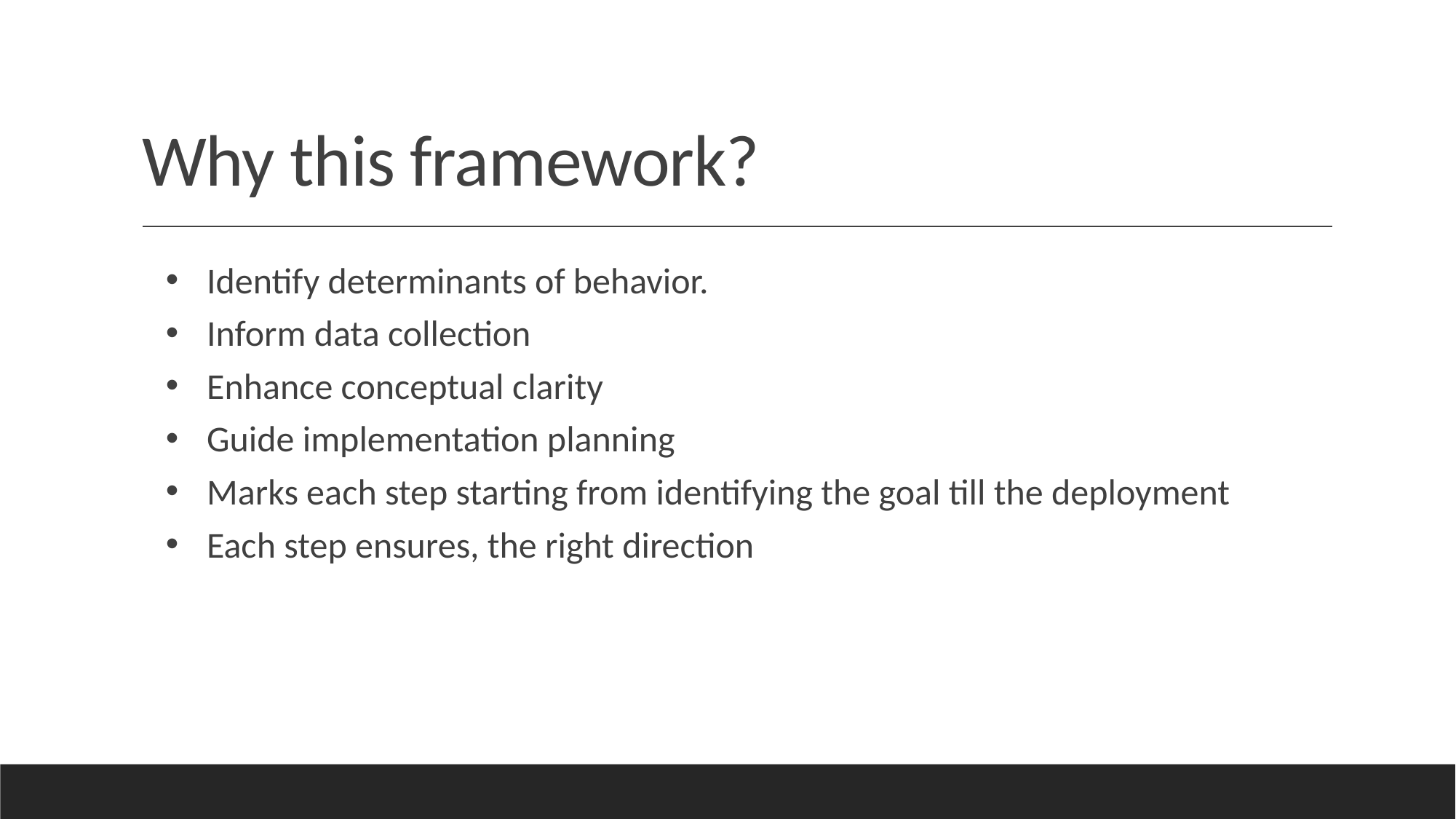

# Why this framework?
Identify determinants of behavior.
Inform data collection
Enhance conceptual clarity
Guide implementation planning
Marks each step starting from identifying the goal till the deployment
Each step ensures, the right direction